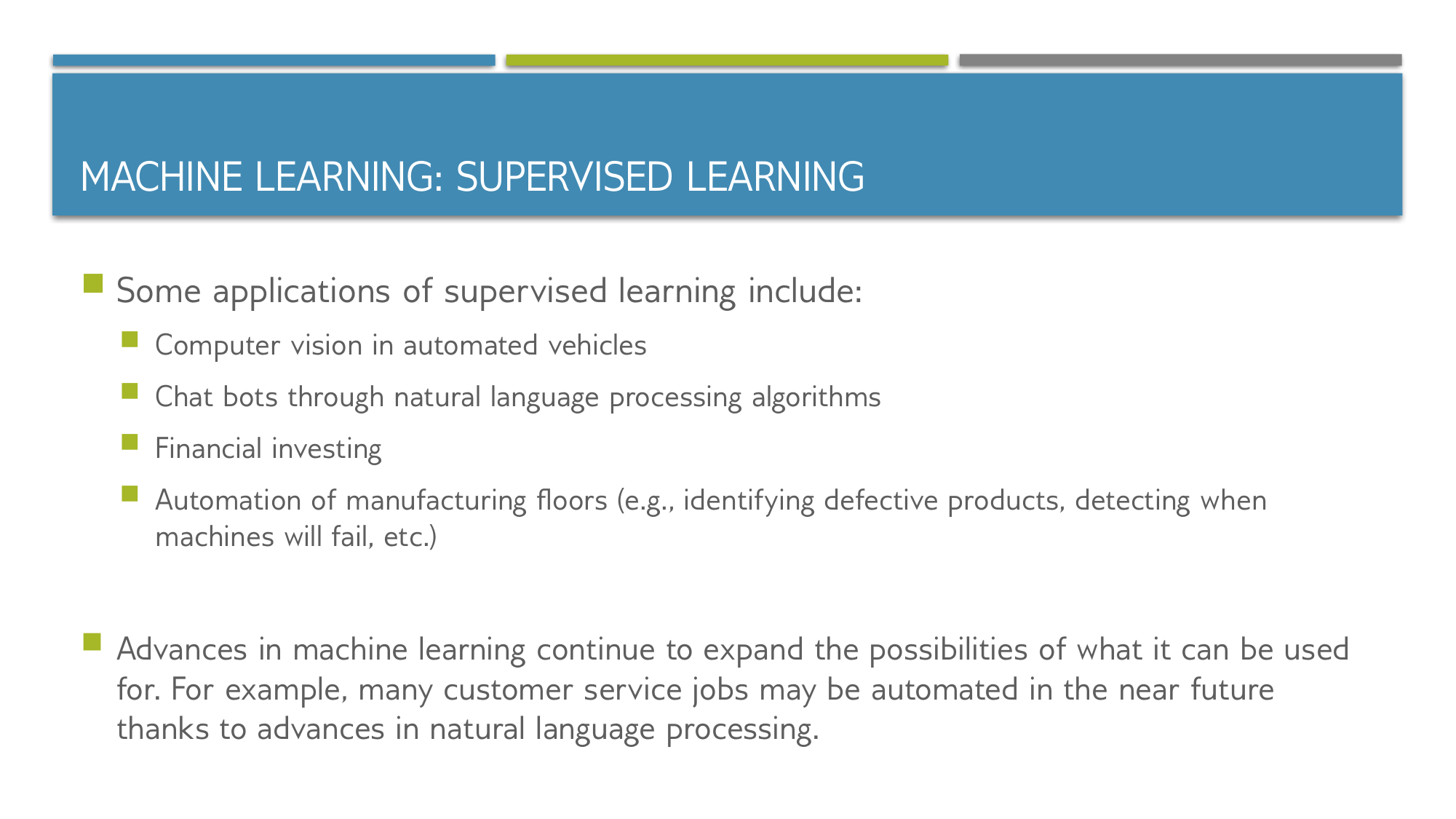

# Machine Learning: Supervised Learning
Some applications of supervised learning include:
Computer vision in automated vehicles
Chat bots through natural language processing algorithms
Financial investing
Automation of manufacturing floors (e.g., identifying defective products, detecting when machines will fail, etc.)

Advances in machine learning continue to expand the possibilities of what it can be used for. For example, many customer service jobs may be automated in the near future thanks to advances in natural language processing.